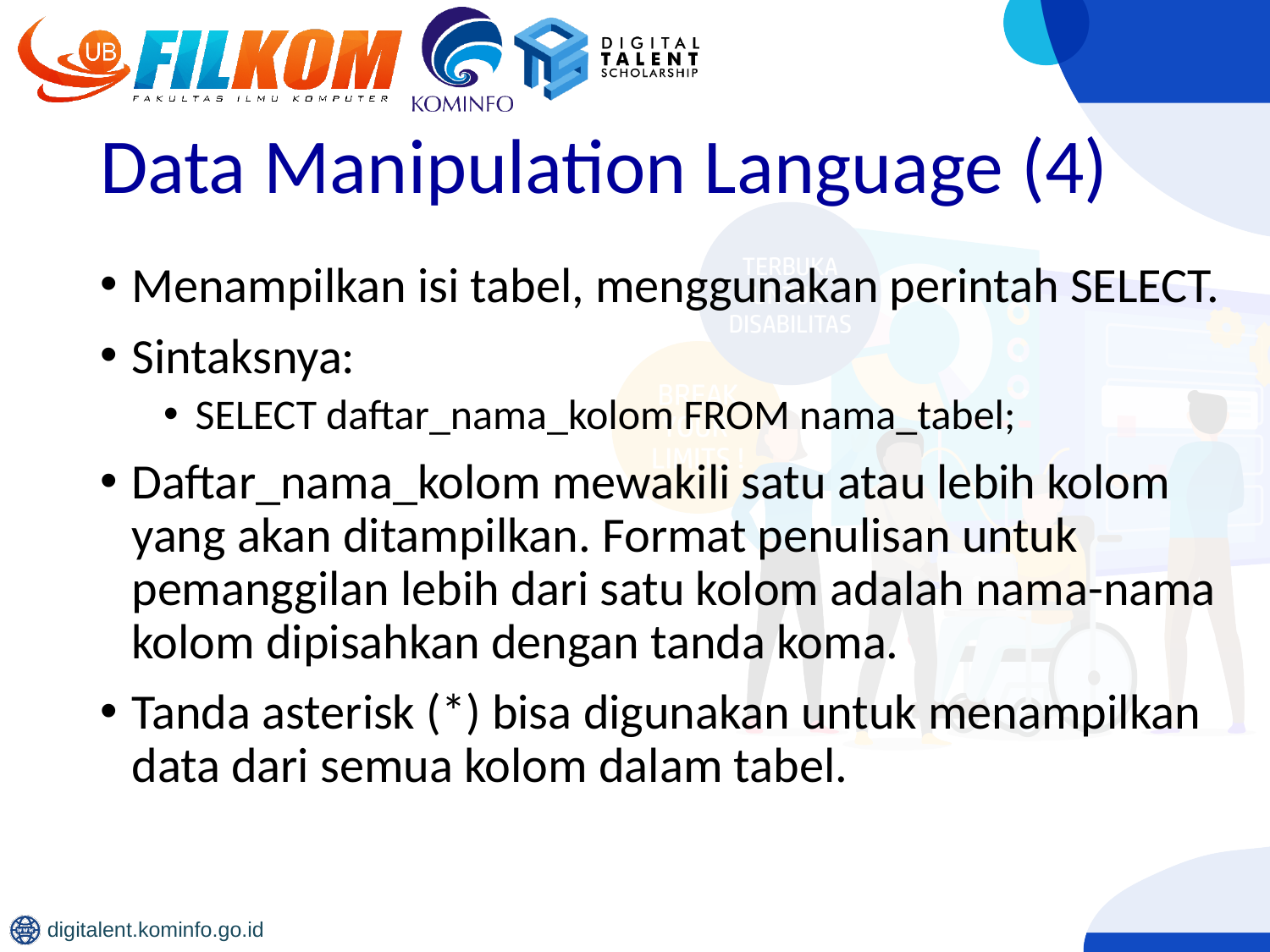

# Data Manipulation Language (4)
Menampilkan isi tabel, menggunakan perintah SELECT.
Sintaksnya:
SELECT daftar_nama_kolom FROM nama_tabel;
Daftar_nama_kolom mewakili satu atau lebih kolom yang akan ditampilkan. Format penulisan untuk pemanggilan lebih dari satu kolom adalah nama-nama kolom dipisahkan dengan tanda koma.
Tanda asterisk (*) bisa digunakan untuk menampilkan data dari semua kolom dalam tabel.